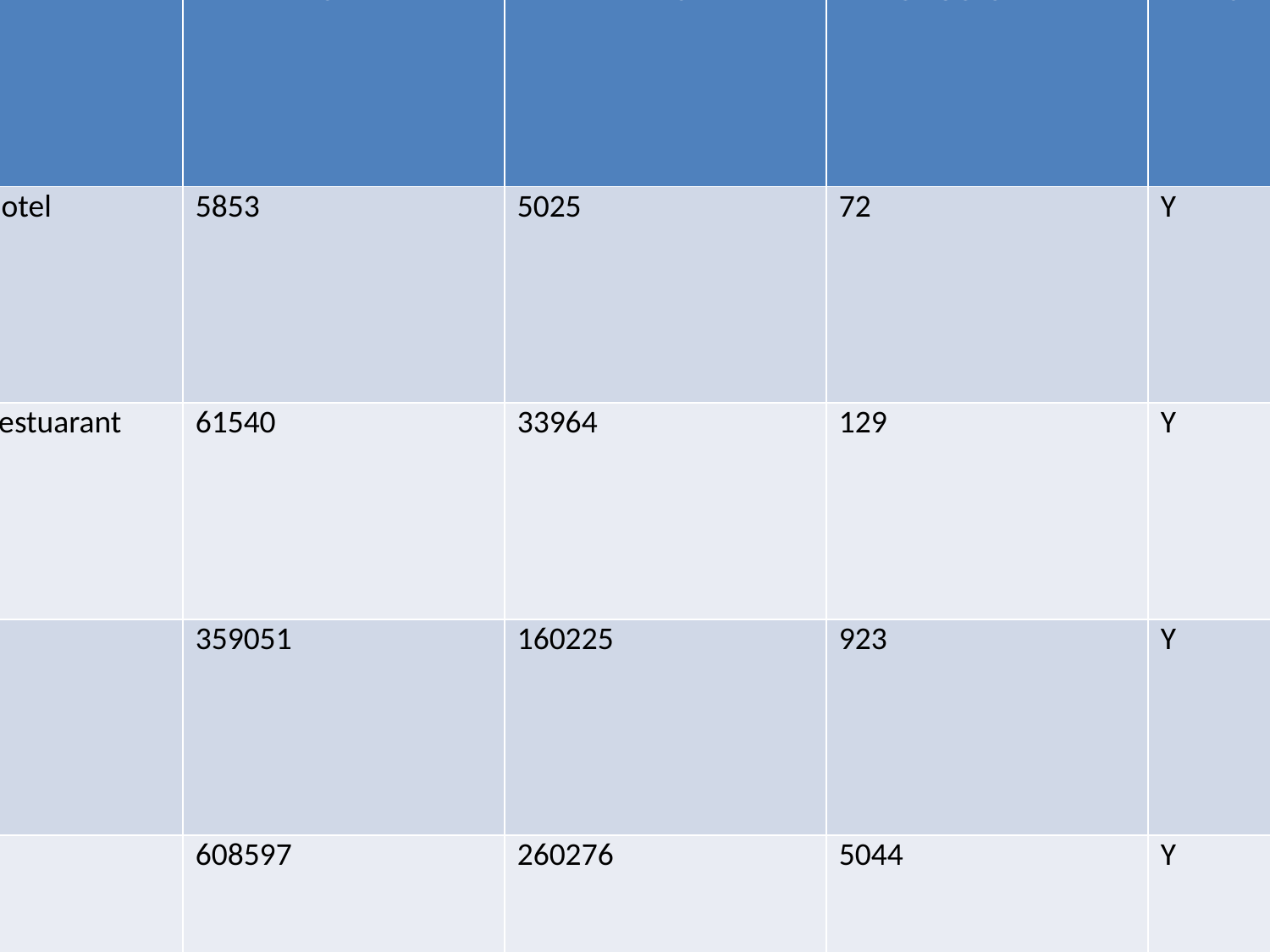

|  | # REVIEWS | # REVIEWERS | # PRODUCTS | TIMESTAMP (Y/N) | # BENIGN/FRAUDSTE R(percentage) |
| --- | --- | --- | --- | --- | --- |
| Chicago Hotel | 5853 | 5025 | 72 | Y | B: 750 |
| Chicago Restuarant | 61540 | 33964 | 129 | Y | B : 6857 |
| Yelp NYC | 359051 | 160225 | 923 | Y | B : 132154 |
| Yelp Zip | 608597 | 260276 | 5044 | Y | B : 199368 |